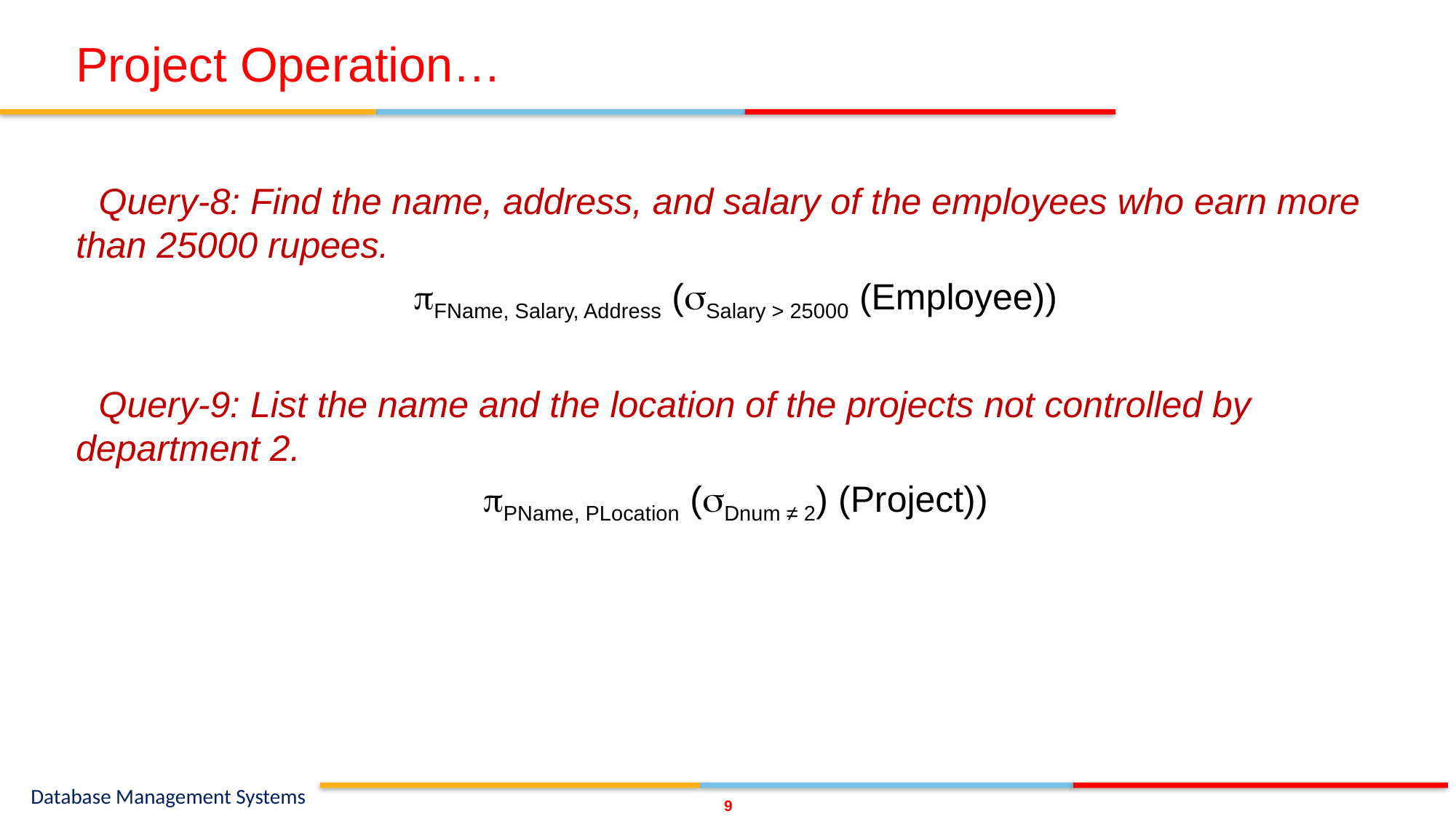

# Project Operation…
Query-8: Find the name, address, and salary of the employees who earn more than 25000 rupees.
πFName, Salary, Address (σSalary > 25000 (Employee))

Query-9: List the name and the location of the projects not controlled by department 2.
πPName, PLocation (σDnum ≠ 2) (Project))